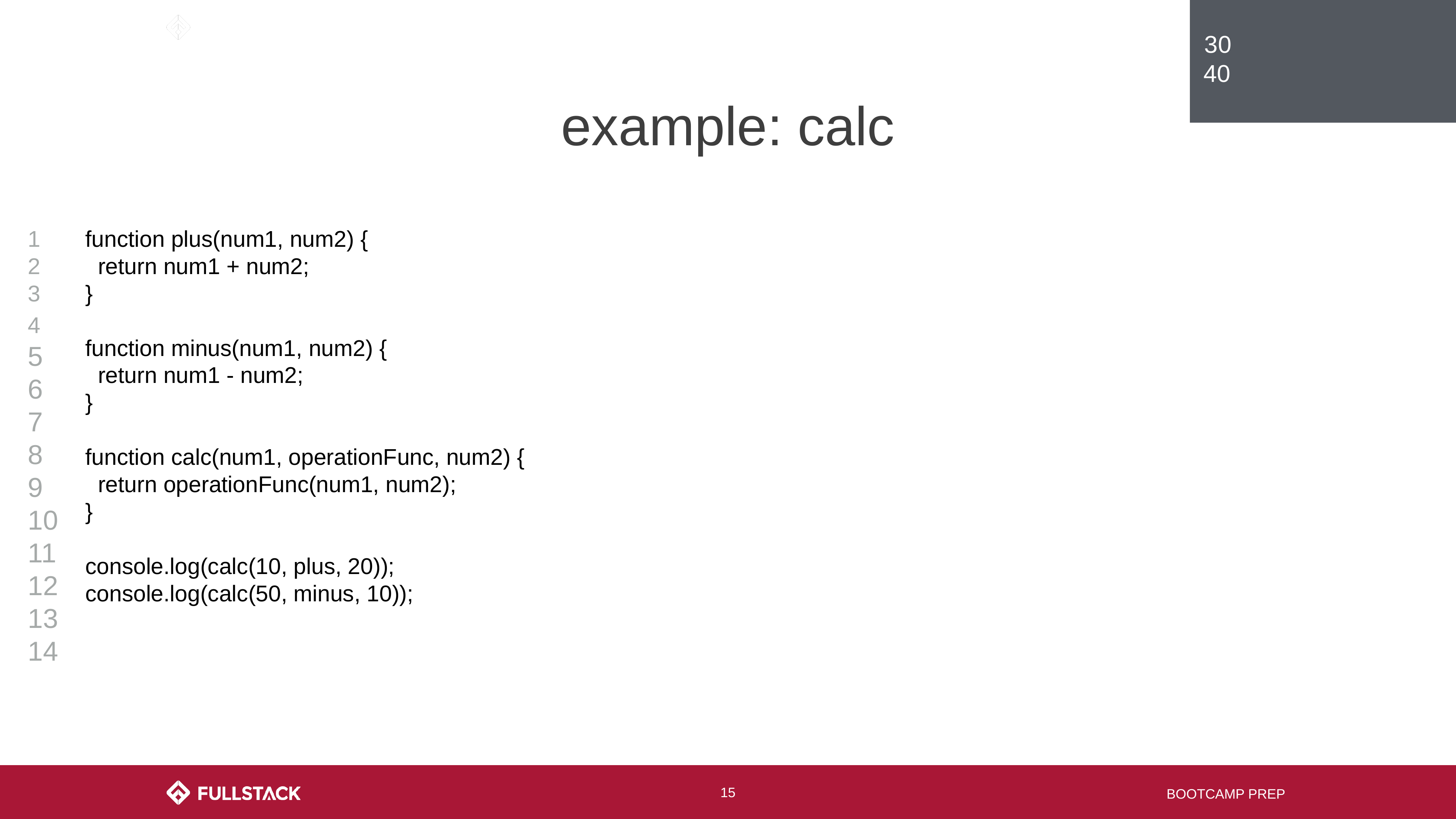

30
40
# example: calc
1
2
3
4
5
6
7
8
9
10
11
12
13
14

function plus(num1, num2) {
  return num1 + num2;
}
function minus(num1, num2) {
  return num1 - num2;
}
function calc(num1, operationFunc, num2) {
  return operationFunc(num1, num2);
}
console.log(calc(10, plus, 20));
console.log(calc(50, minus, 10));
15
BOOTCAMP PREP